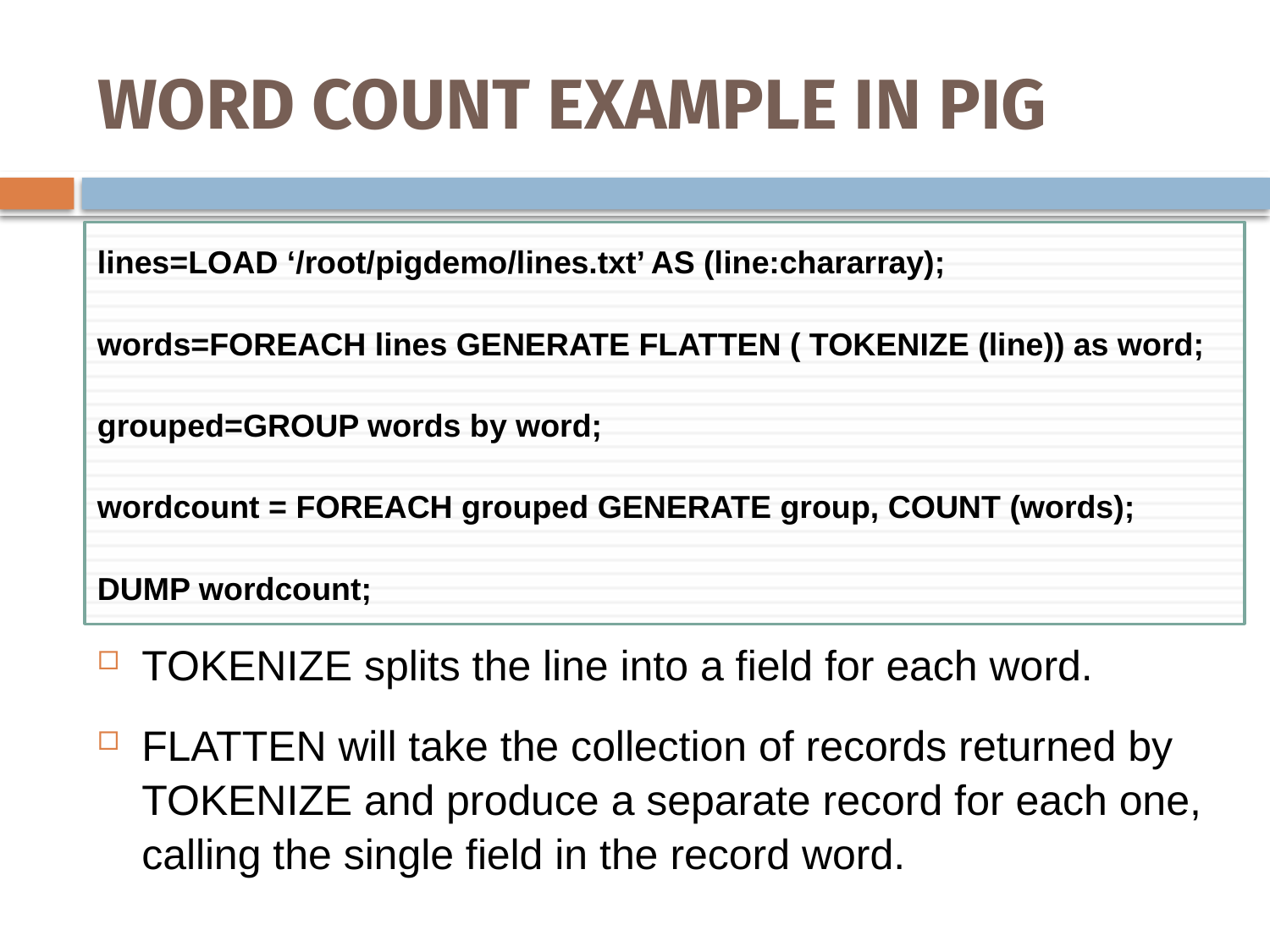

# WORD COUNT EXAMPLE IN PIG
lines=LOAD ‘/root/pigdemo/lines.txt’ AS (line:chararray);

words=FOREACH lines GENERATE FLATTEN ( TOKENIZE (line)) as word;

grouped=GROUP words by word;

wordcount = FOREACH grouped GENERATE group, COUNT (words);

DUMP wordcount;

TOKENIZE splits the line into a field for each word.
FLATTEN will take the collection of records returned by TOKENIZE and produce a separate record for each one, calling the single field in the record word.